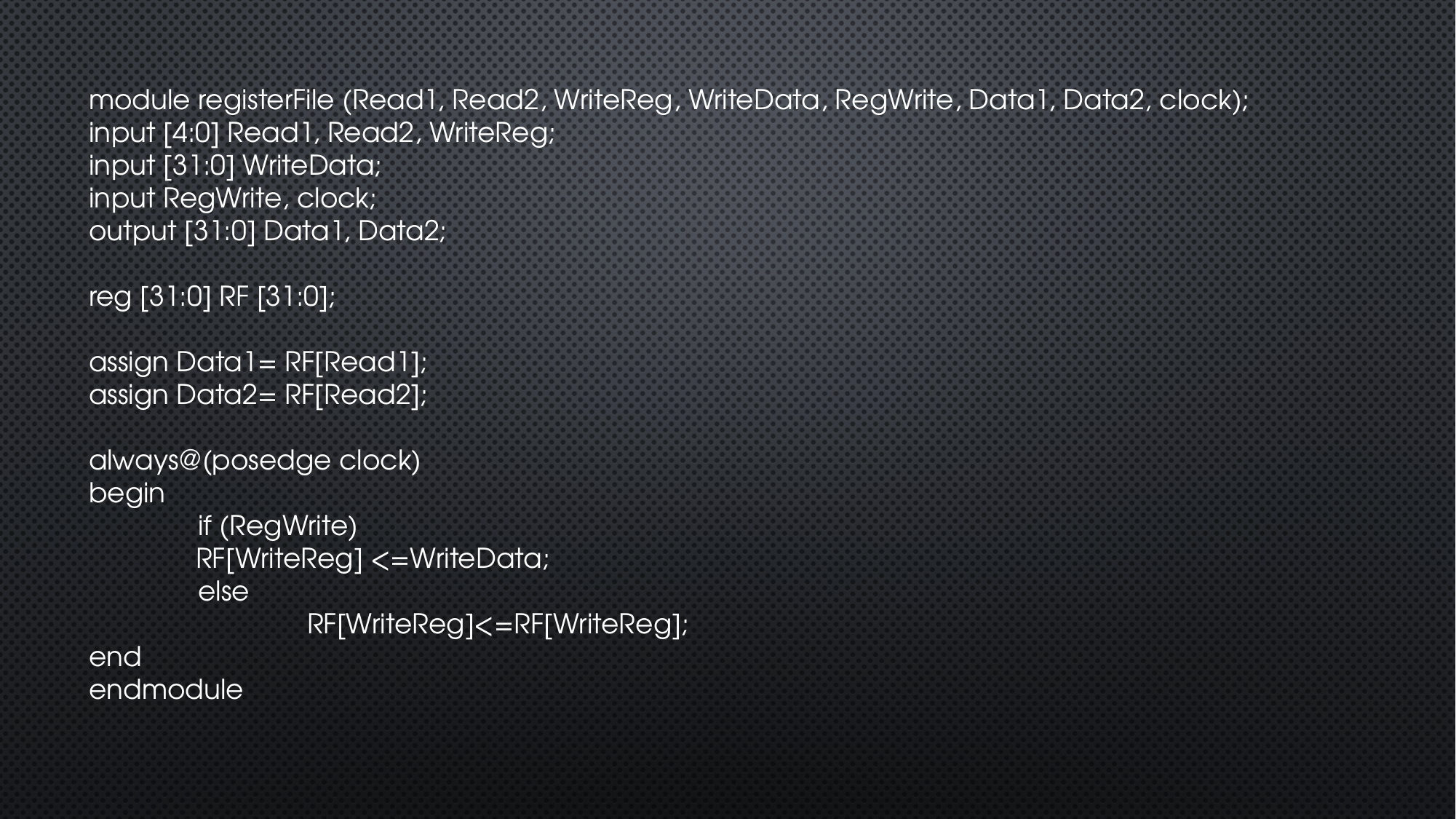

module registerFile (Read1, Read2, WriteReg, WriteData, RegWrite, Data1, Data2, clock);
input [4:0] Read1, Read2, WriteReg;
input [31:0] WriteData;
input RegWrite, clock;
output [31:0] Data1, Data2;

reg [31:0] RF [31:0];

assign Data1= RF[Read1];
assign Data2= RF[Read2];

always@(posedge clock)
begin
	if (RegWrite)
              RF[WriteReg] <=WriteData;
	else
		RF[WriteReg]<=RF[WriteReg];
end
endmodule